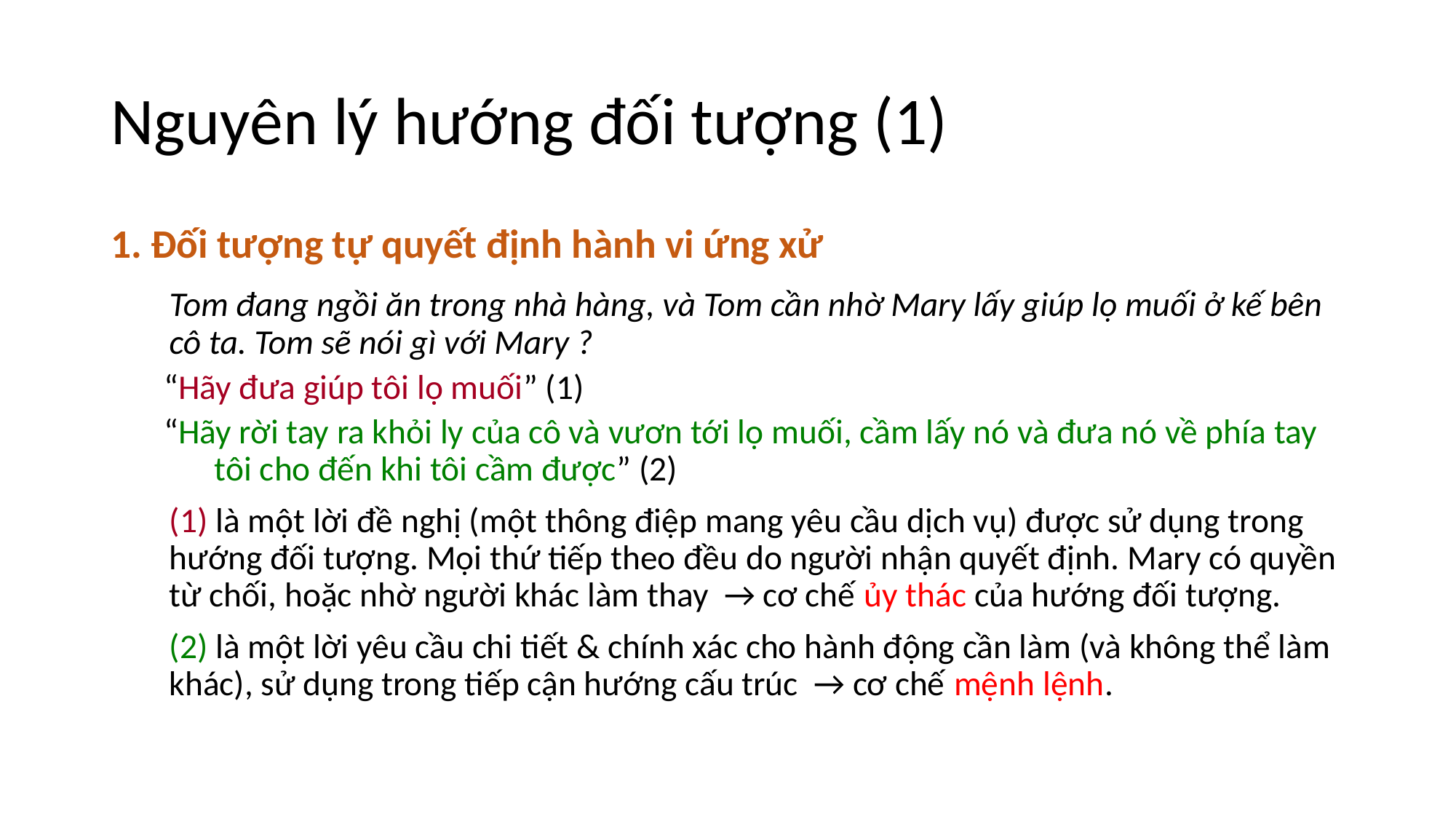

# Nguyên lý hướng đối tượng (1)
1. Đối tượng tự quyết định hành vi ứng xử
	Tom đang ngồi ăn trong nhà hàng, và Tom cần nhờ Mary lấy giúp lọ muối ở kế bên cô ta. Tom sẽ nói gì với Mary ?
 “Hãy đưa giúp tôi lọ muối” (1)
 “Hãy rời tay ra khỏi ly của cô và vươn tới lọ muối, cầm lấy nó và đưa nó về phía tay tôi cho đến khi tôi cầm được” (2)
	(1) là một lời đề nghị (một thông điệp mang yêu cầu dịch vụ) được sử dụng trong hướng đối tượng. Mọi thứ tiếp theo đều do người nhận quyết định. Mary có quyền từ chối, hoặc nhờ người khác làm thay  → cơ chế ủy thác của hướng đối tượng.
	(2) là một lời yêu cầu chi tiết & chính xác cho hành động cần làm (và không thể làm khác), sử dụng trong tiếp cận hướng cấu trúc  → cơ chế mệnh lệnh.